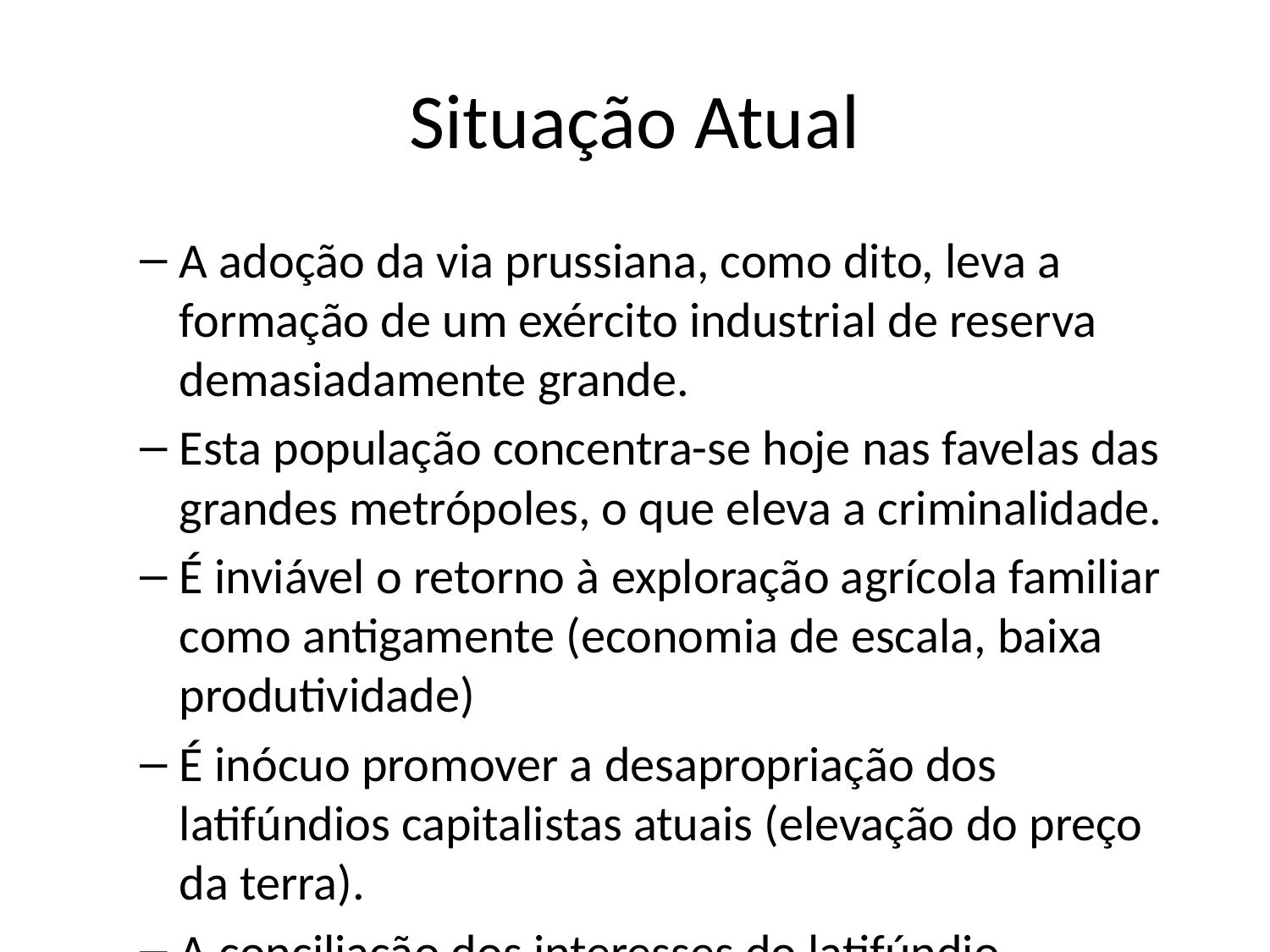

# Situação Atual
A adoção da via prussiana, como dito, leva a formação de um exército industrial de reserva demasiadamente grande.
Esta população concentra-se hoje nas favelas das grandes metrópoles, o que eleva a criminalidade.
É inviável o retorno à exploração agrícola familiar como antigamente (economia de escala, baixa produtividade)
É inócuo promover a desapropriação dos latifúndios capitalistas atuais (elevação do preço da terra).
A conciliação dos interesses do latifúndio capitalista e dos bóias-frias passa pela entrega de um pequeno lote (fração de hectare), para que estes possam produzir para seu autoconsumo fora dos períodos em que são absorvidos pela moderna agricultura capitalista, complementando assim a sua renda.